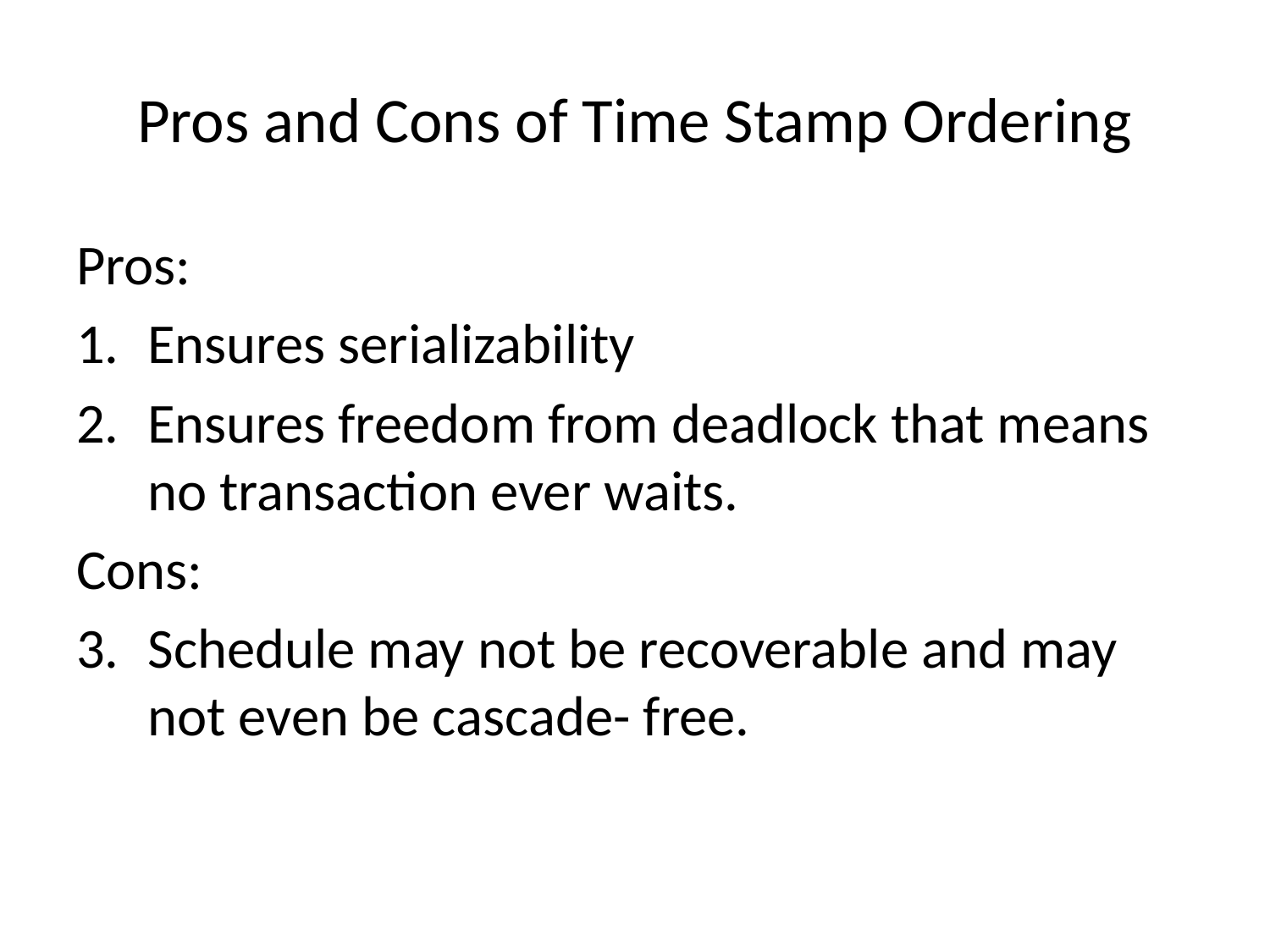

# Pros and Cons of Time Stamp Ordering
Pros:
Ensures serializability
Ensures freedom from deadlock that means no transaction ever waits.
Cons:
Schedule may not be recoverable and may not even be cascade- free.